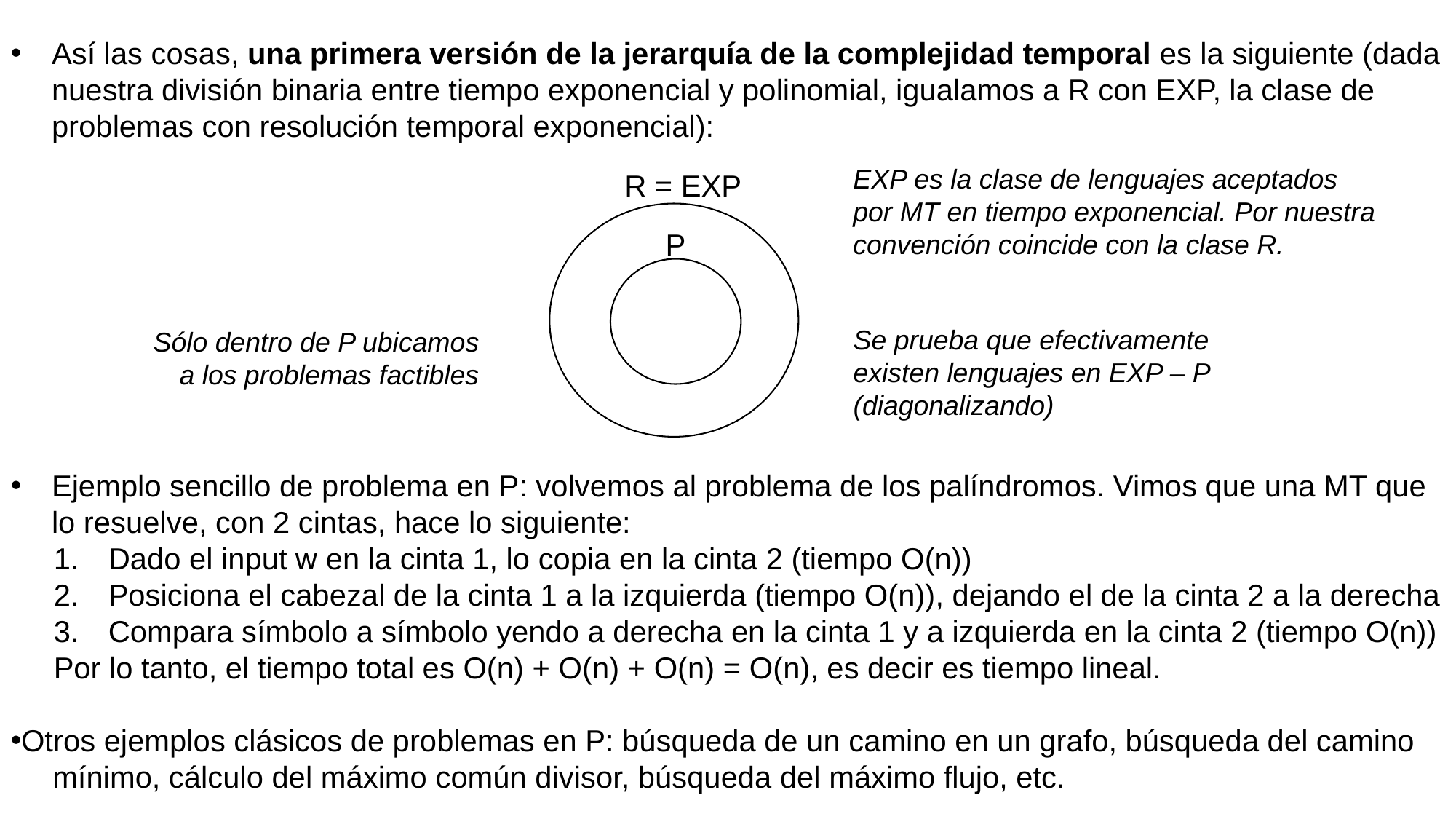

Así las cosas, una primera versión de la jerarquía de la complejidad temporal es la siguiente (dada nuestra división binaria entre tiempo exponencial y polinomial, igualamos a R con EXP, la clase de problemas con resolución temporal exponencial):
EXP es la clase de lenguajes aceptados
por MT en tiempo exponencial. Por nuestra convención coincide con la clase R.
R = EXP

P

Se prueba que efectivamente existen lenguajes en EXP – P (diagonalizando)
Sólo dentro de P ubicamos
a los problemas factibles
Ejemplo sencillo de problema en P: volvemos al problema de los palíndromos. Vimos que una MT que lo resuelve, con 2 cintas, hace lo siguiente:
Dado el input w en la cinta 1, lo copia en la cinta 2 (tiempo O(n))
Posiciona el cabezal de la cinta 1 a la izquierda (tiempo O(n)), dejando el de la cinta 2 a la derecha
Compara símbolo a símbolo yendo a derecha en la cinta 1 y a izquierda en la cinta 2 (tiempo O(n))
Por lo tanto, el tiempo total es O(n) + O(n) + O(n) = O(n), es decir es tiempo lineal.

Otros ejemplos clásicos de problemas en P: búsqueda de un camino en un grafo, búsqueda del camino
     mínimo, cálculo del máximo común divisor, búsqueda del máximo flujo, etc.